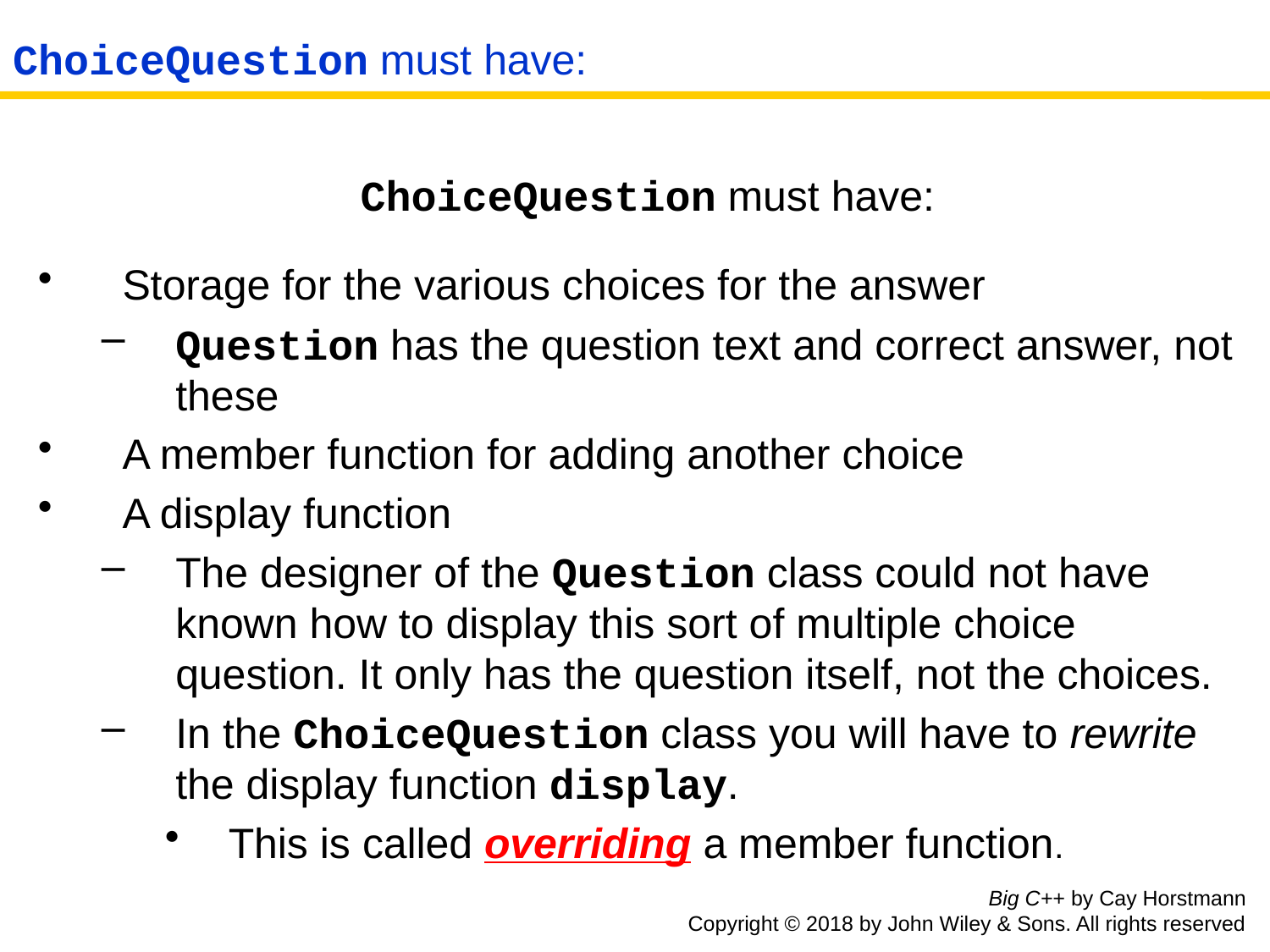

# ChoiceQuestion must have:

ChoiceQuestion must have:

Storage for the various choices for the answer
Question has the question text and correct answer, not these
A member function for adding another choice
A display function
The designer of the Question class could not have known how to display this sort of multiple choice question. It only has the question itself, not the choices.
In the ChoiceQuestion class you will have to rewrite
the display function display.
This is called overriding a member function.

Big C++ by Cay Horstmann
Copyright © 2018 by John Wiley & Sons. All rights reserved